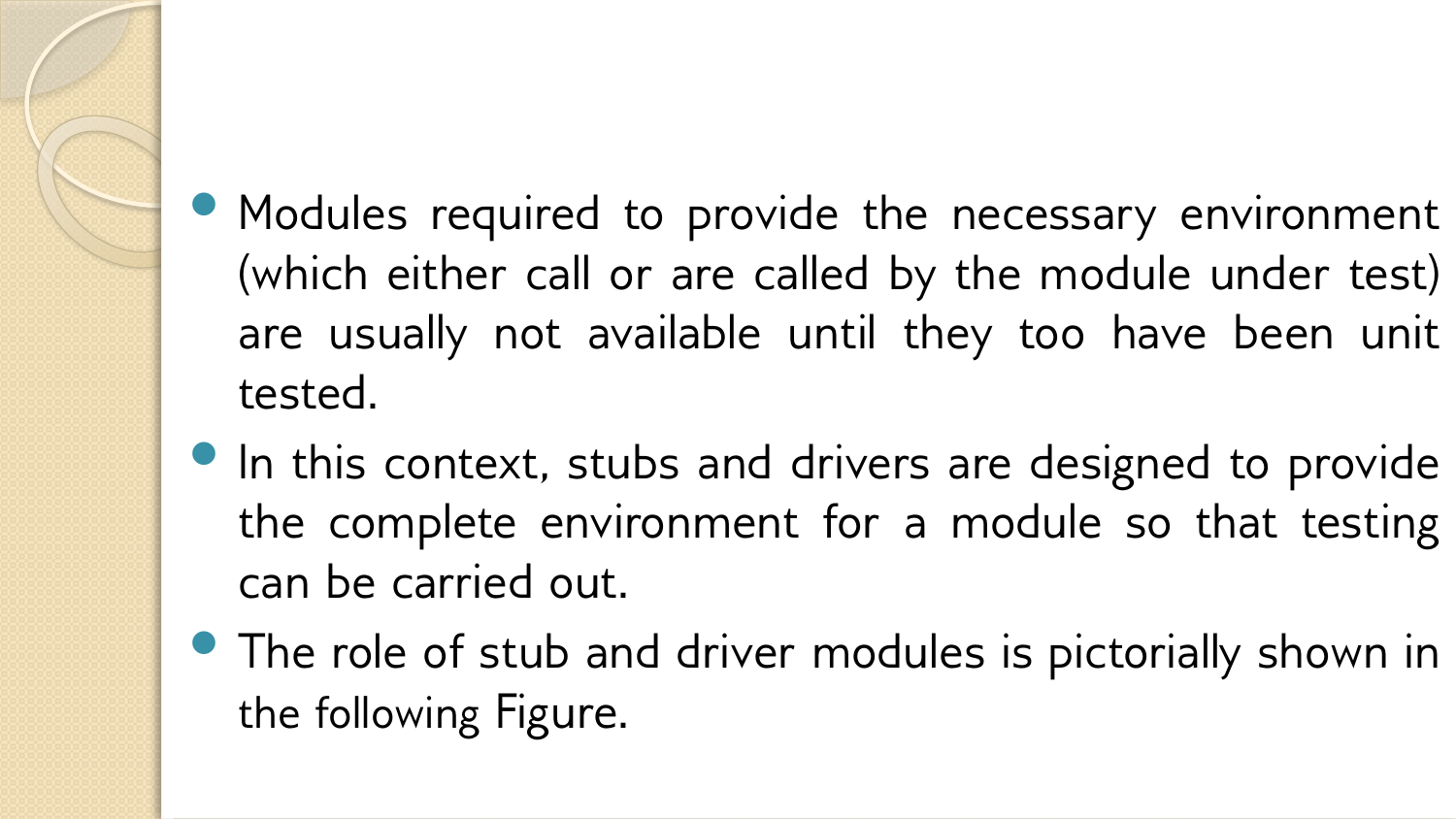

#
Modules required to provide the necessary environment (which either call or are called by the module under test) are usually not available until they too have been unit tested.
In this context, stubs and drivers are designed to provide the complete environment for a module so that testing can be carried out.
The role of stub and driver modules is pictorially shown in the following Figure.